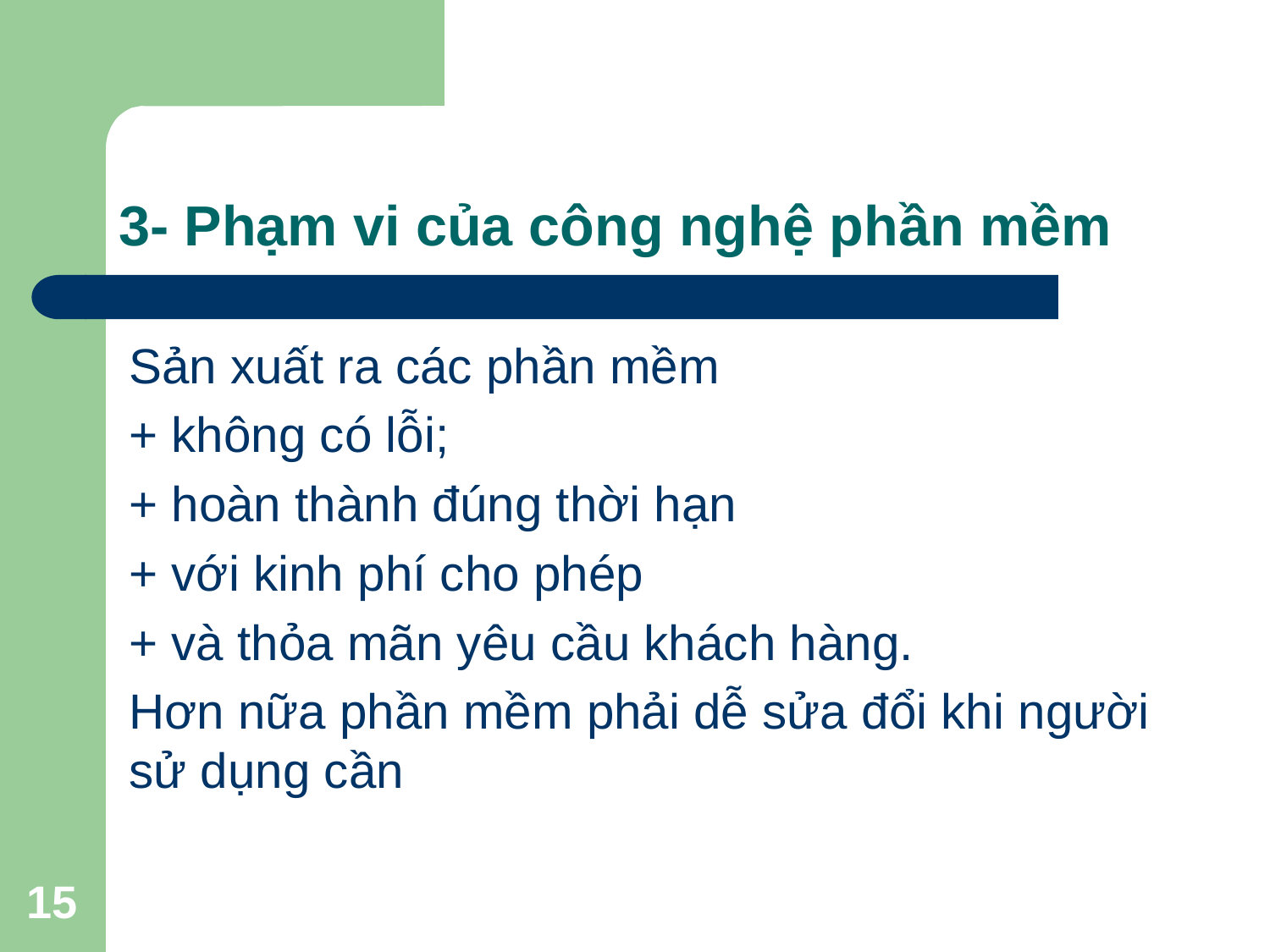

# 3- Phạm vi của công nghệ phần mềm
Sản xuất ra các phần mềm
+ không có lỗi;
+ hoàn thành đúng thời hạn
+ với kinh phí cho phép
+ và thỏa mãn yêu cầu khách hàng.
Hơn nữa phần mềm phải dễ sửa đổi khi người sử dụng cần
15